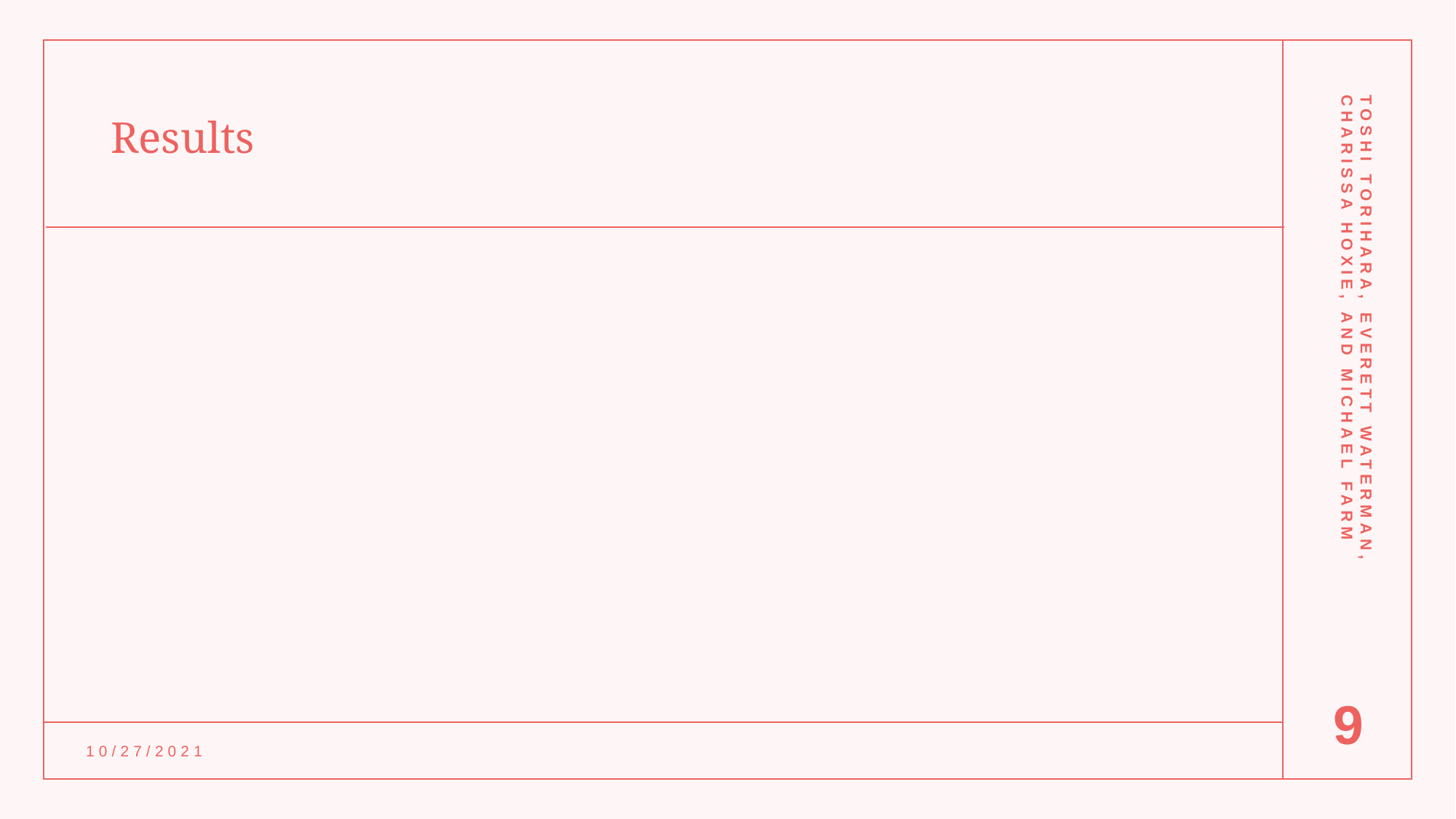

# Results
Toshi Torihara, Everett Waterman, Charissa Hoxie, and Michael Farm

9
10/27/2021